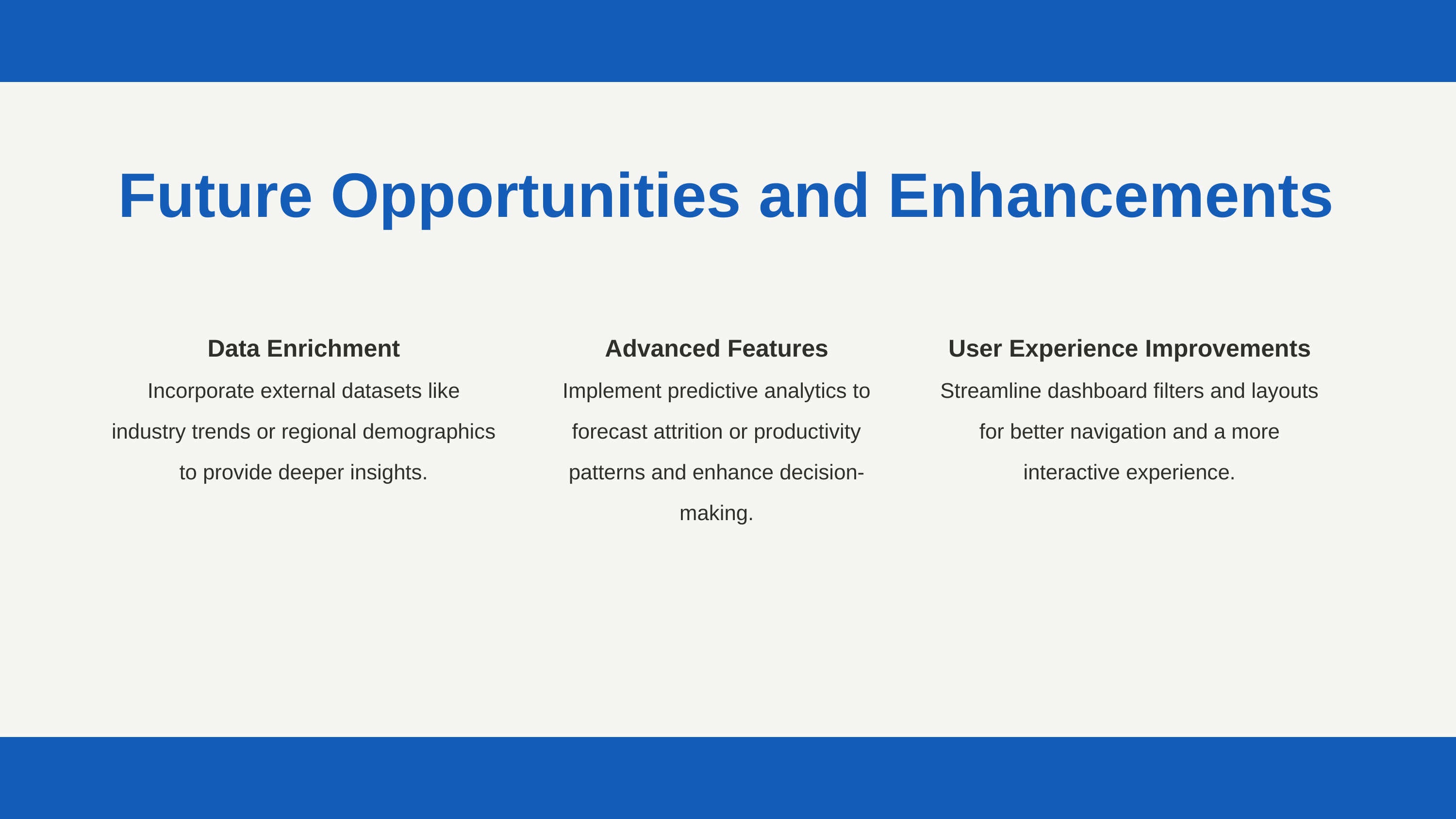

# Future Opportunities and Enhancements

Data Enrichment
Incorporate external datasets like industry trends or regional demographics to provide deeper insights.

Advanced Features
Implement predictive analytics to forecast attrition or productivity patterns and enhance decision-making.

User Experience Improvements
Streamline dashboard filters and layouts for better navigation and a more interactive experience.